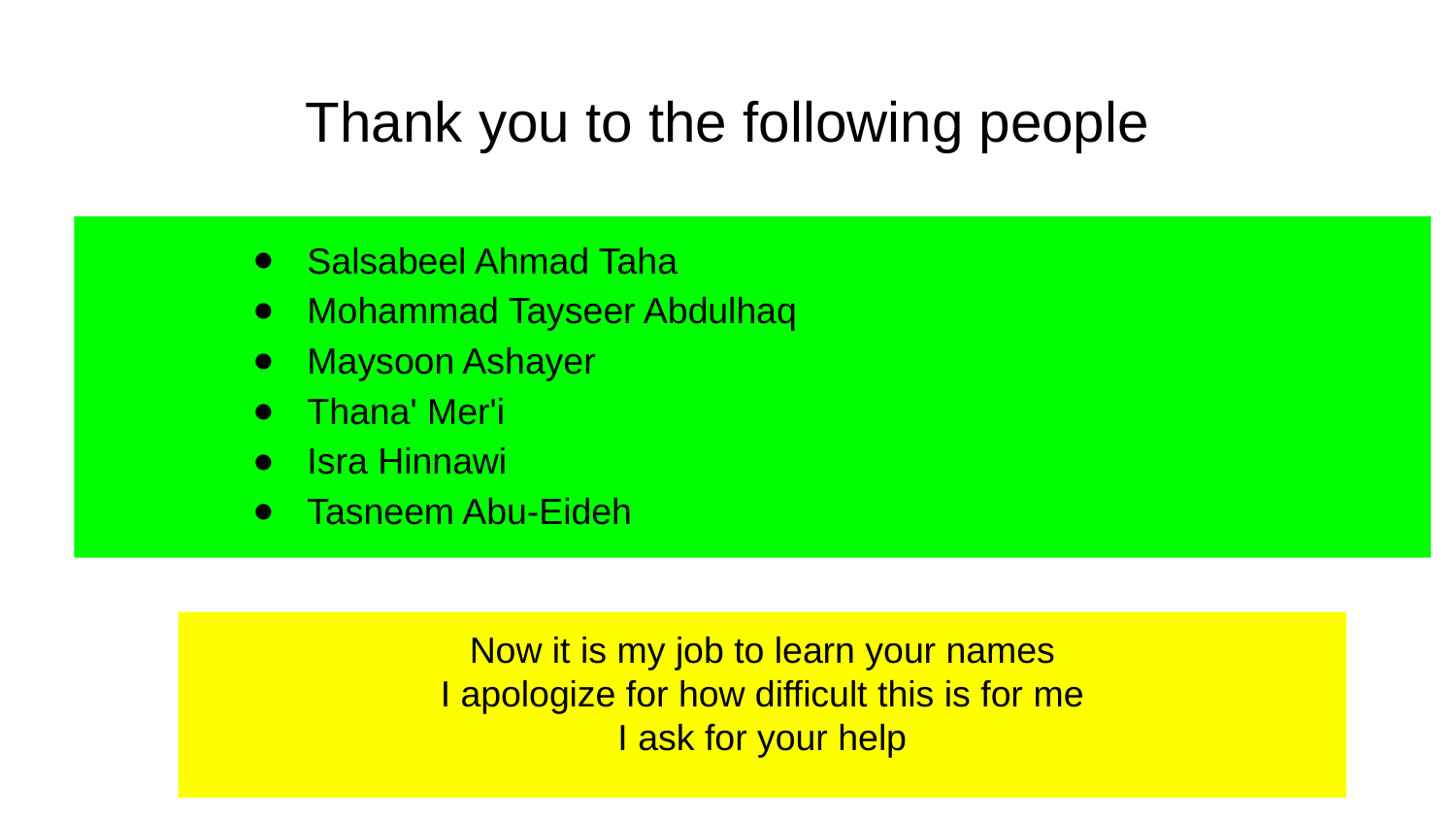

# Thank you to the following people
Salsabeel Ahmad Taha
Mohammad Tayseer Abdulhaq
Maysoon Ashayer
Thana' Mer'i
Isra Hinnawi
Tasneem Abu-Eideh
Now it is my job to learn your names
I apologize for how difficult this is for me
I ask for your help